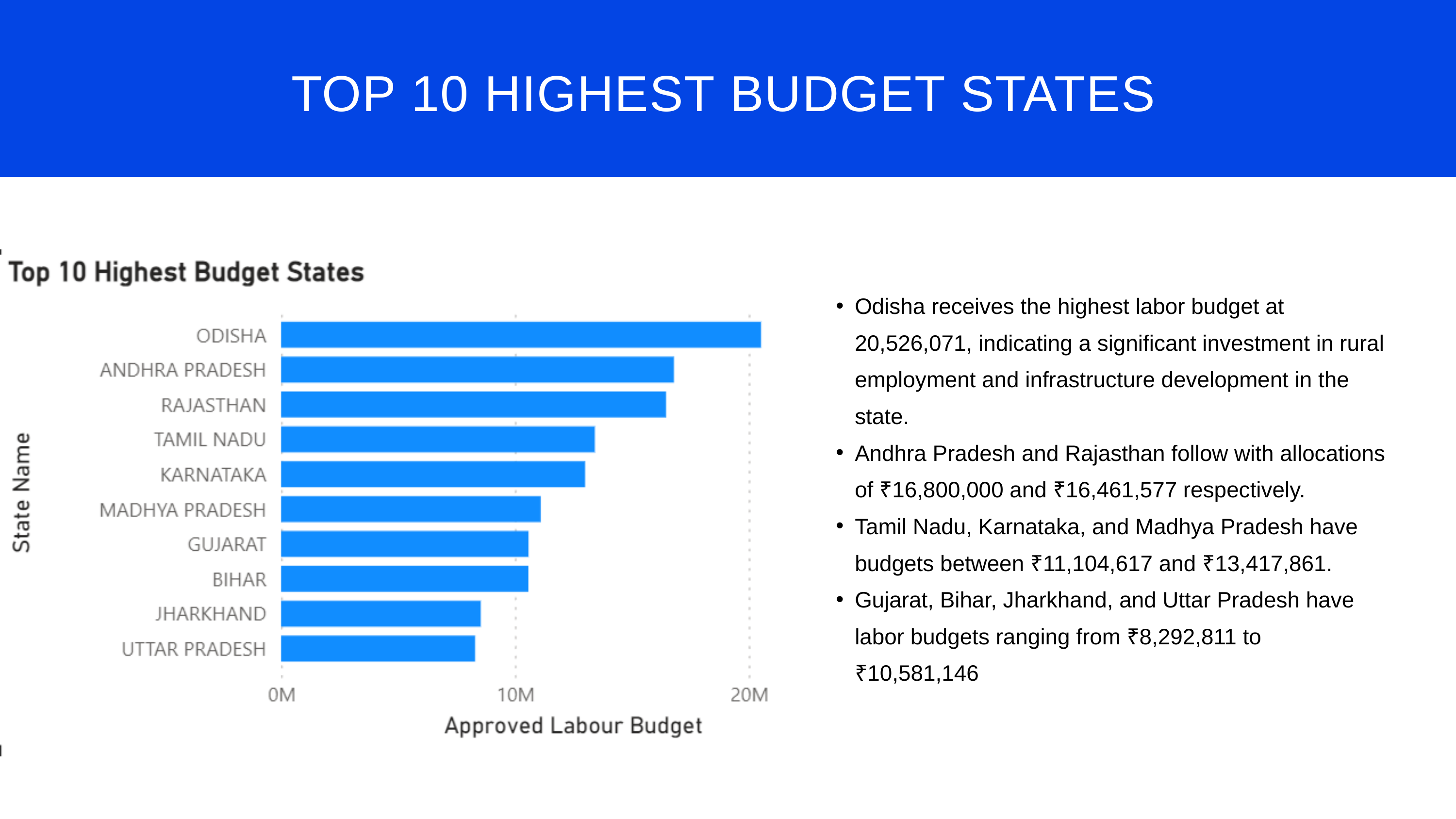

TOP 10 HIGHEST BUDGET STATES

Odisha receives the highest labor budget at 20,526,071, indicating a significant investment in rural employment and infrastructure development in the state.
Andhra Pradesh and Rajasthan follow with allocations of ₹16,800,000 and ₹16,461,577 respectively.
Tamil Nadu, Karnataka, and Madhya Pradesh have budgets between ₹11,104,617 and ₹13,417,861.
Gujarat, Bihar, Jharkhand, and Uttar Pradesh have labor budgets ranging from ₹8,292,811 to ₹10,581,146